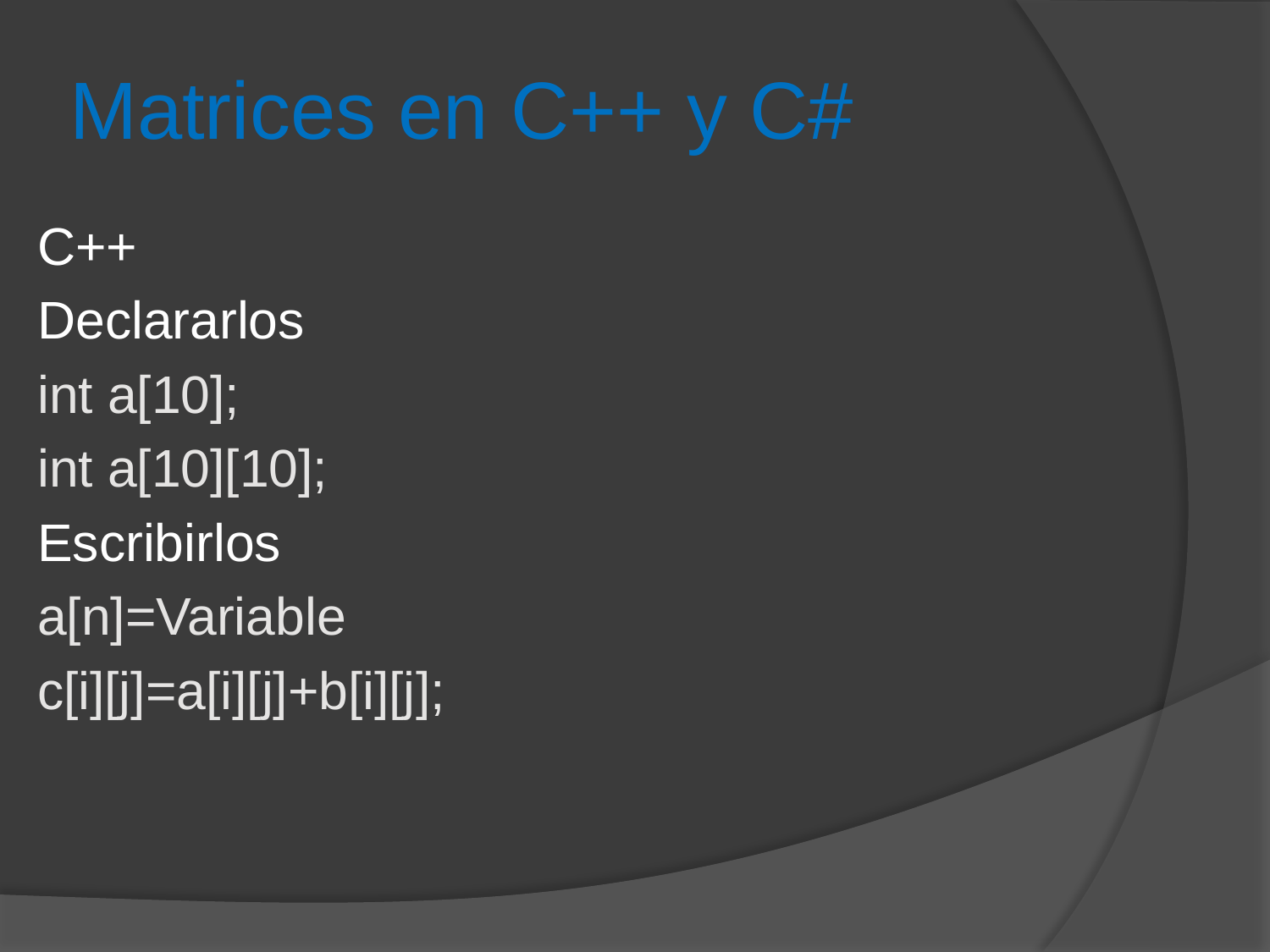

# Matrices en C++ y C#
C++
Declararlos
int a[10];
int a[10][10];
Escribirlos
a[n]=Variable
c[i][j]=a[i][j]+b[i][j];